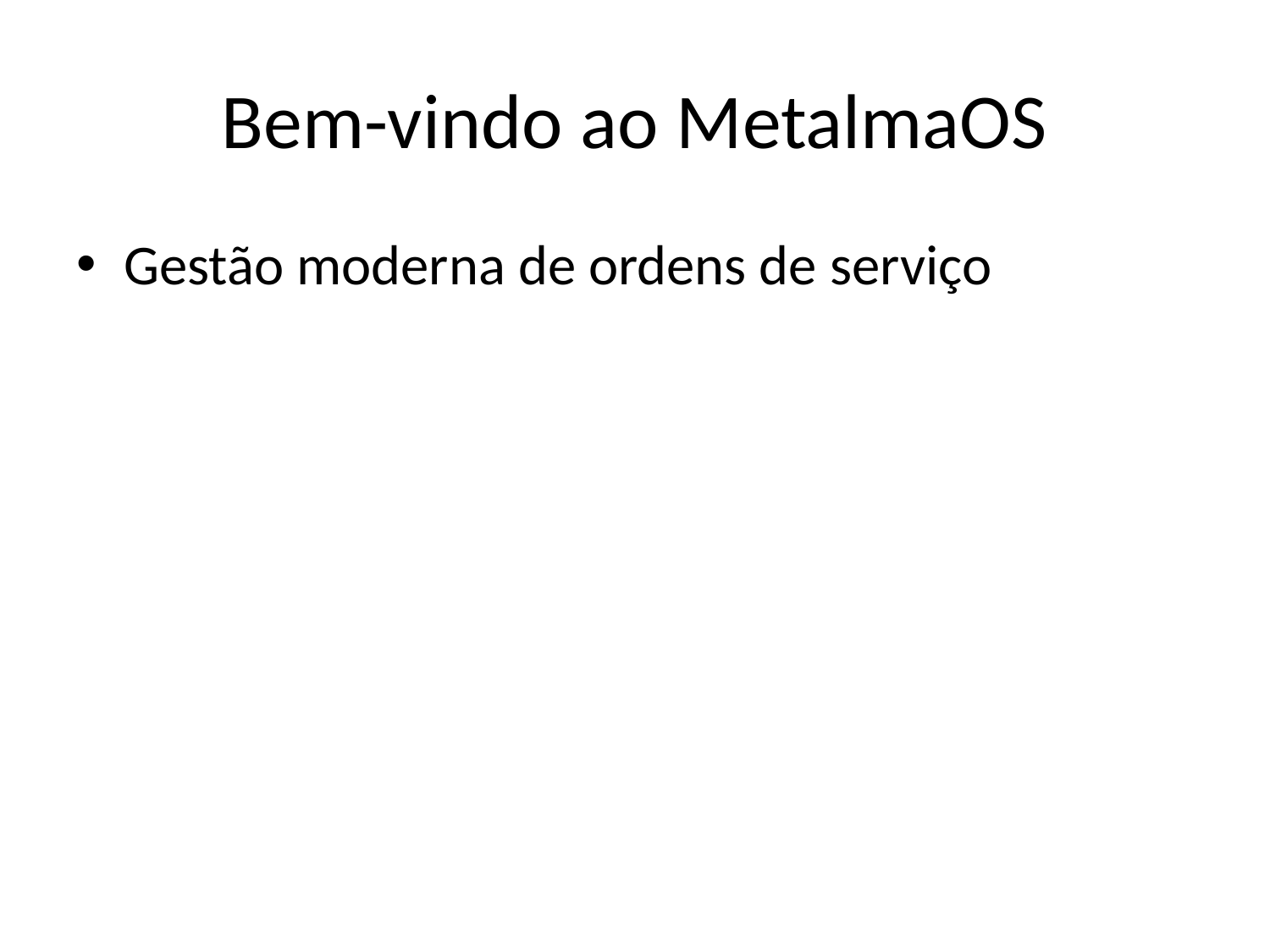

# Bem-vindo ao MetalmaOS
Gestão moderna de ordens de serviço